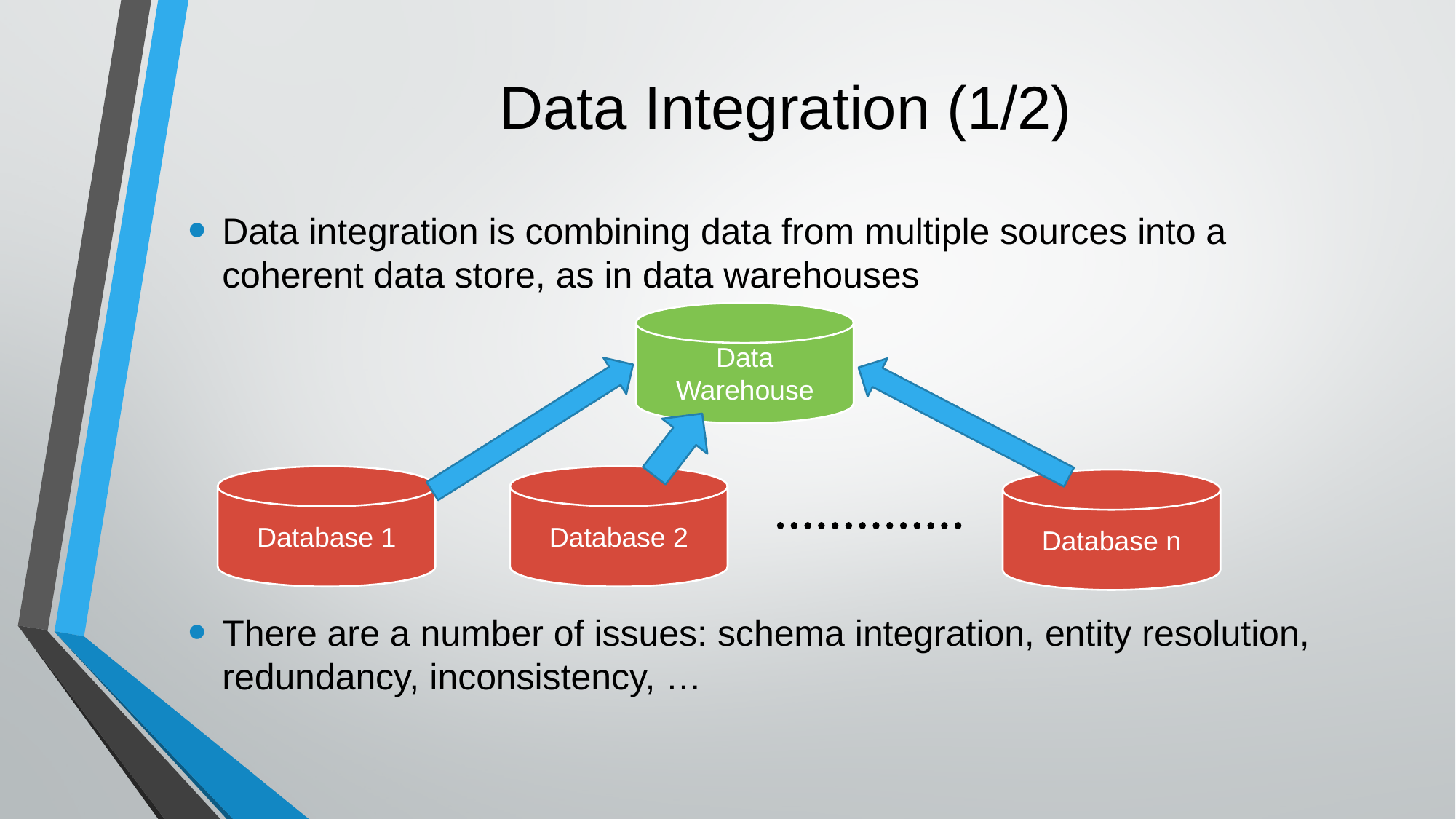

# Data Integration (1/2)
Data integration is combining data from multiple sources into a coherent data store, as in data warehouses

There are a number of issues: schema integration, entity resolution, redundancy, inconsistency, …
Data Warehouse

Database 1
Database 2
Database n